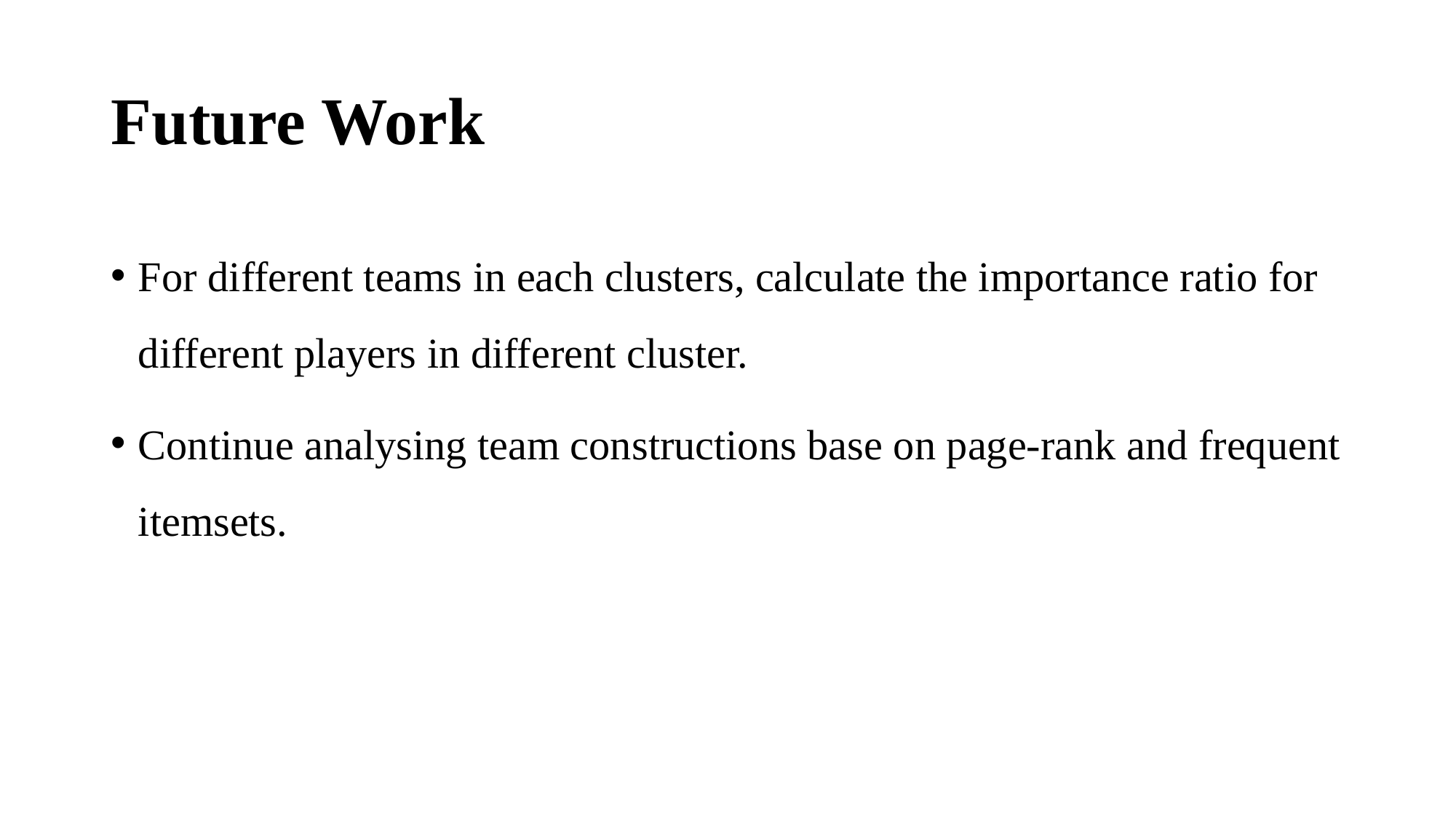

# Future Work
For different teams in each clusters, calculate the importance ratio for different players in different cluster.
Continue analysing team constructions base on page-rank and frequent itemsets.